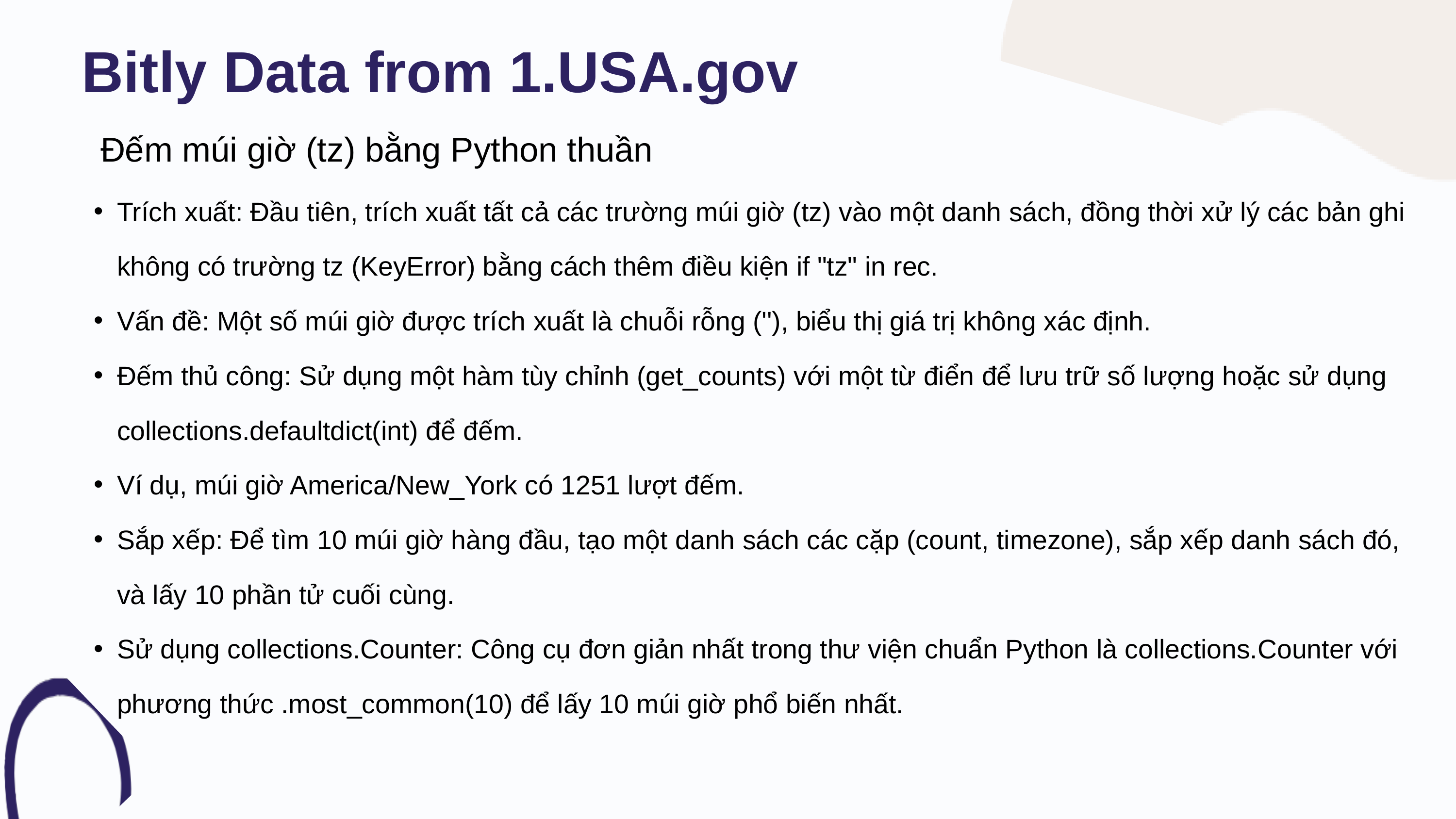

Bitly Data from 1.USA.gov
Đếm múi giờ (tz) bằng Python thuần
Trích xuất: Đầu tiên, trích xuất tất cả các trường múi giờ (tz) vào một danh sách, đồng thời xử lý các bản ghi không có trường tz (KeyError) bằng cách thêm điều kiện if "tz" in rec.
Vấn đề: Một số múi giờ được trích xuất là chuỗi rỗng (''), biểu thị giá trị không xác định.
Đếm thủ công: Sử dụng một hàm tùy chỉnh (get_counts) với một từ điển để lưu trữ số lượng hoặc sử dụng collections.defaultdict(int) để đếm.
Ví dụ, múi giờ America/New_York có 1251 lượt đếm.
Sắp xếp: Để tìm 10 múi giờ hàng đầu, tạo một danh sách các cặp (count, timezone), sắp xếp danh sách đó, và lấy 10 phần tử cuối cùng.
Sử dụng collections.Counter: Công cụ đơn giản nhất trong thư viện chuẩn Python là collections.Counter với phương thức .most_common(10) để lấy 10 múi giờ phổ biến nhất.